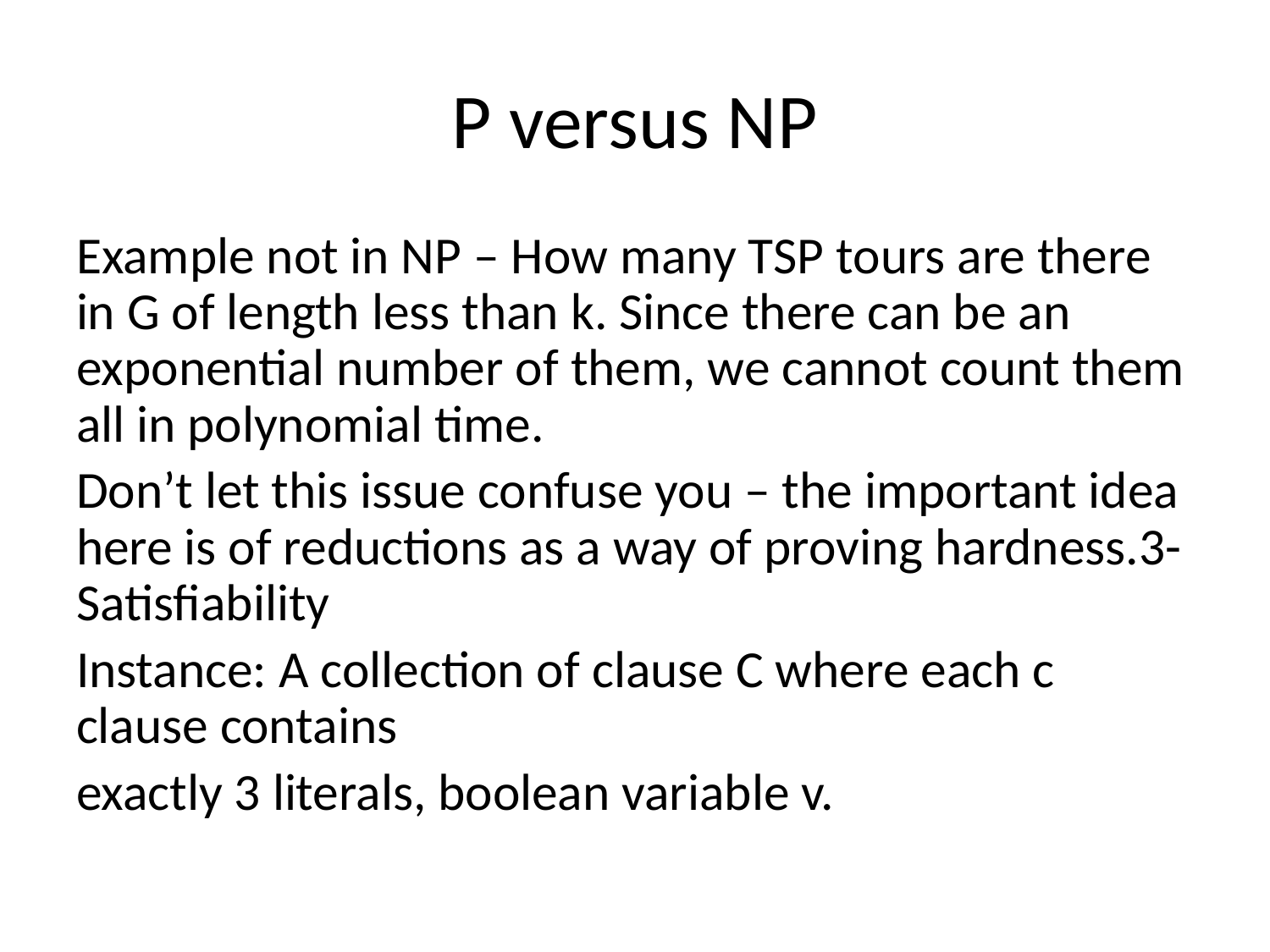

# P versus NP
Example not in NP – How many TSP tours are there in G of length less than k. Since there can be an exponential number of them, we cannot count them all in polynomial time.
Don’t let this issue confuse you – the important idea here is of reductions as a way of proving hardness.3-Satisﬁability
Instance: A collection of clause C where each c clause contains
exactly 3 literals, boolean variable v.